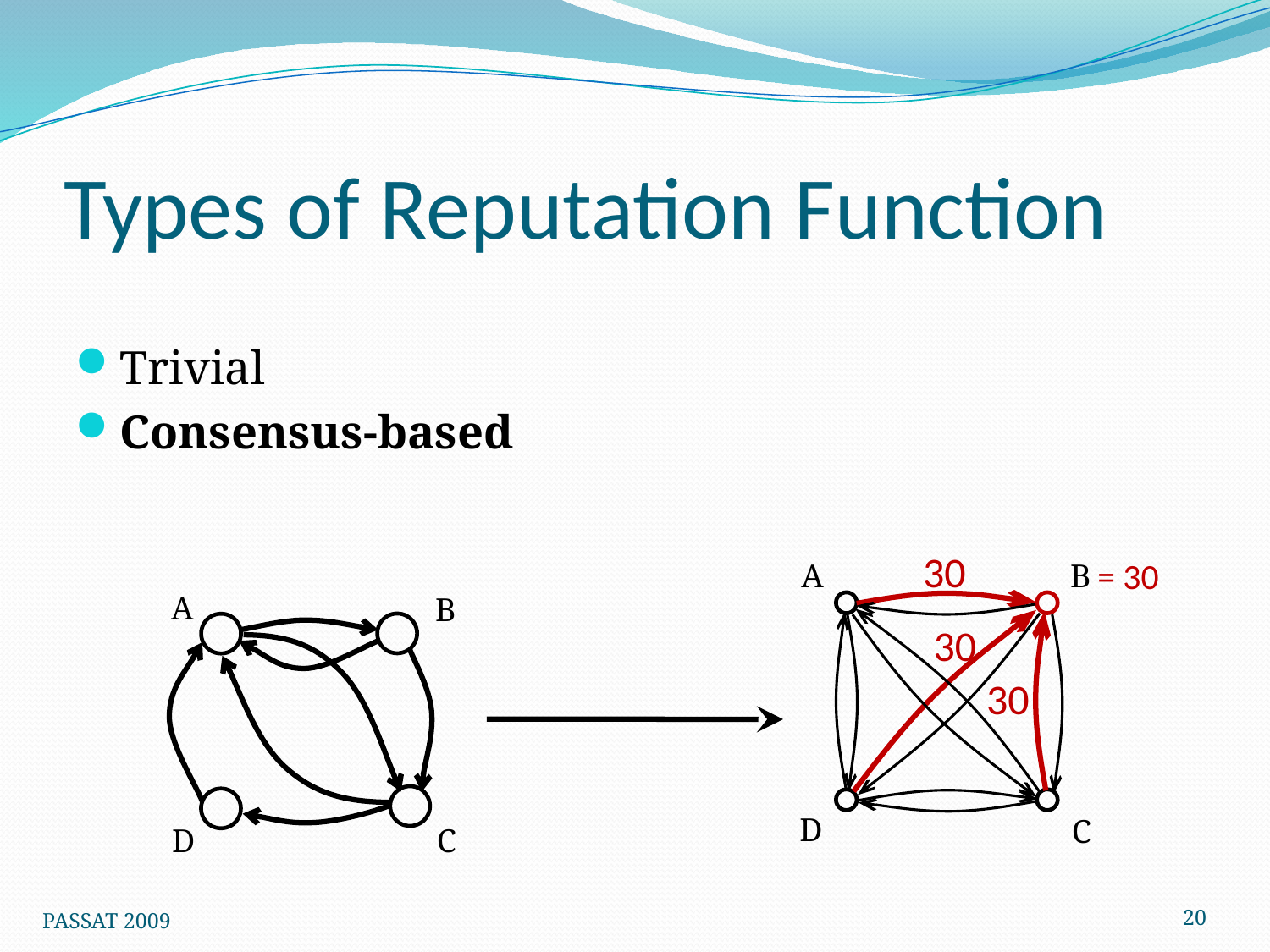

# Types of Reputation Function

Trivial
Consensus-based
30
= 30
A
B
A
B
D
C
D
C

30

30

20
PASSAT 2009